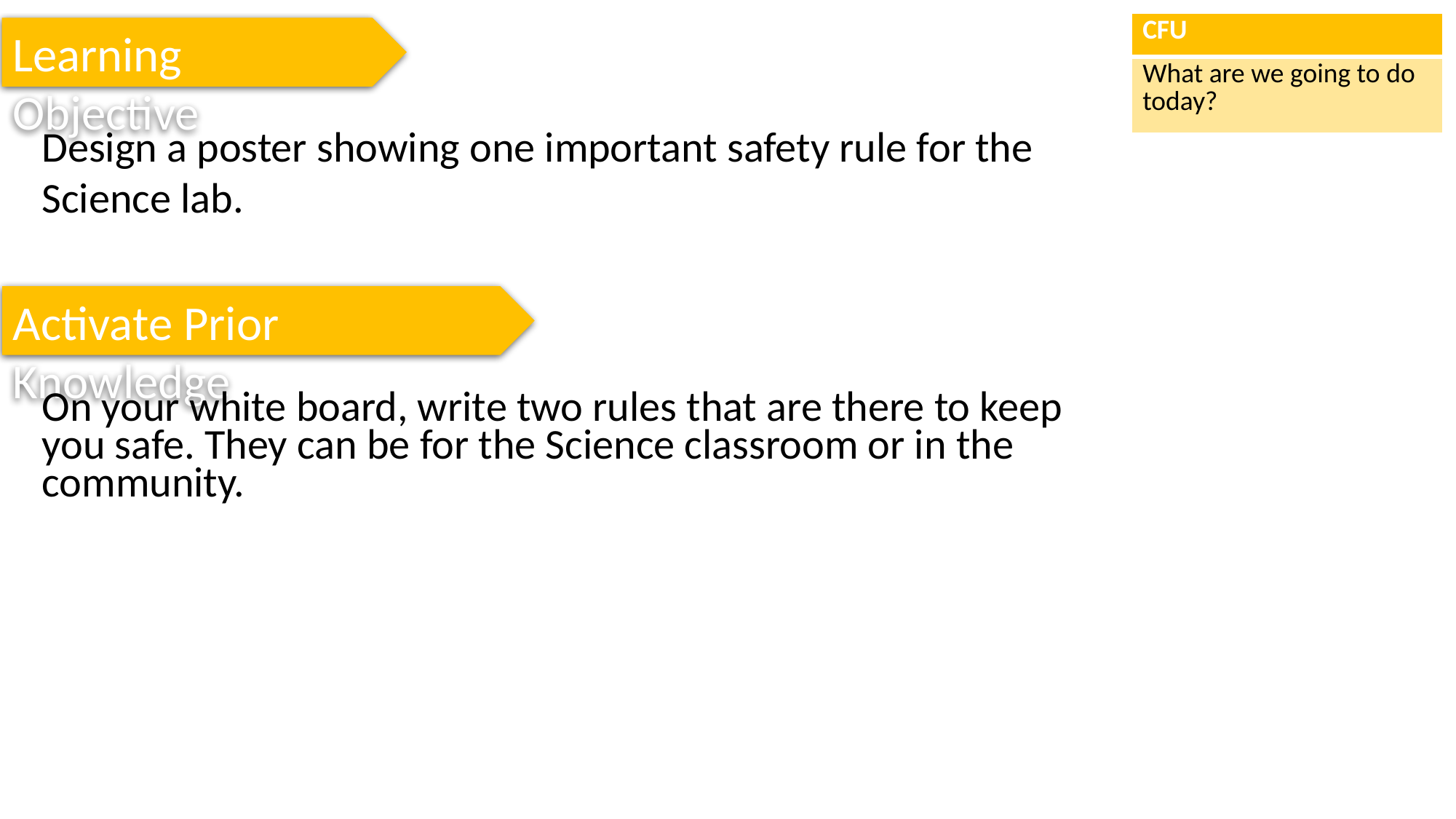

| CFU |
| --- |
| What are we going to do today? |
Learning Objective
Design a poster showing one important safety rule for the Science lab.
Activate Prior Knowledge
On your white board, write two rules that are there to keep you safe. They can be for the Science classroom or in the community.